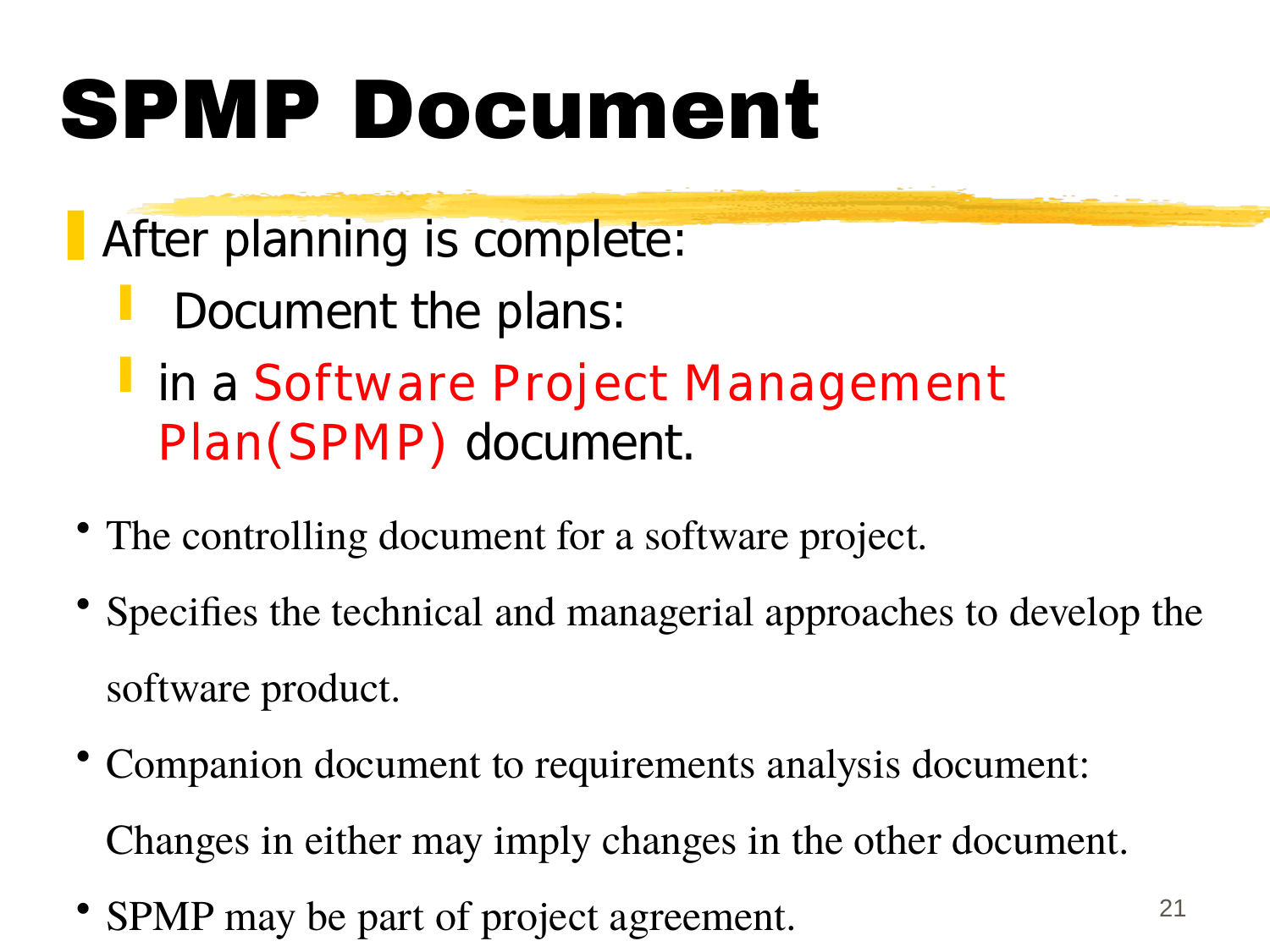

# SPMP Document
After planning is complete:
 Document the plans:
in a Software Project Management Plan(SPMP) document.
The controlling document for a software project.
Specifies the technical and managerial approaches to develop the software product.
Companion document to requirements analysis document: Changes in either may imply changes in the other document.
SPMP may be part of project agreement.
21